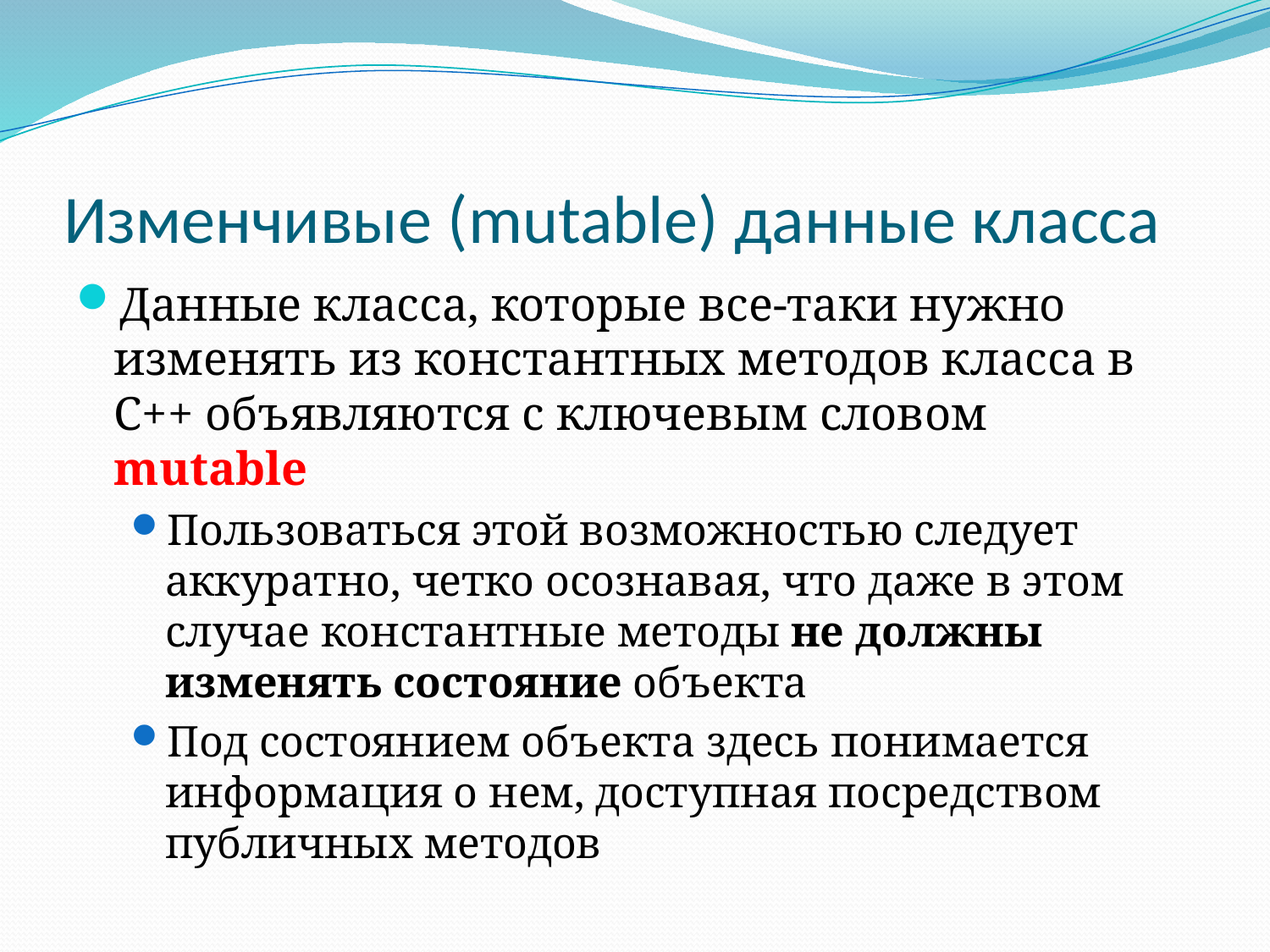

# Изменчивые (mutable) данные класса
Данные класса, которые все-таки нужно изменять из константных методов класса в С++ объявляются с ключевым словом mutable
Пользоваться этой возможностью следует аккуратно, четко осознавая, что даже в этом случае константные методы не должны изменять состояние объекта
Под состоянием объекта здесь понимается информация о нем, доступная посредством публичных методов